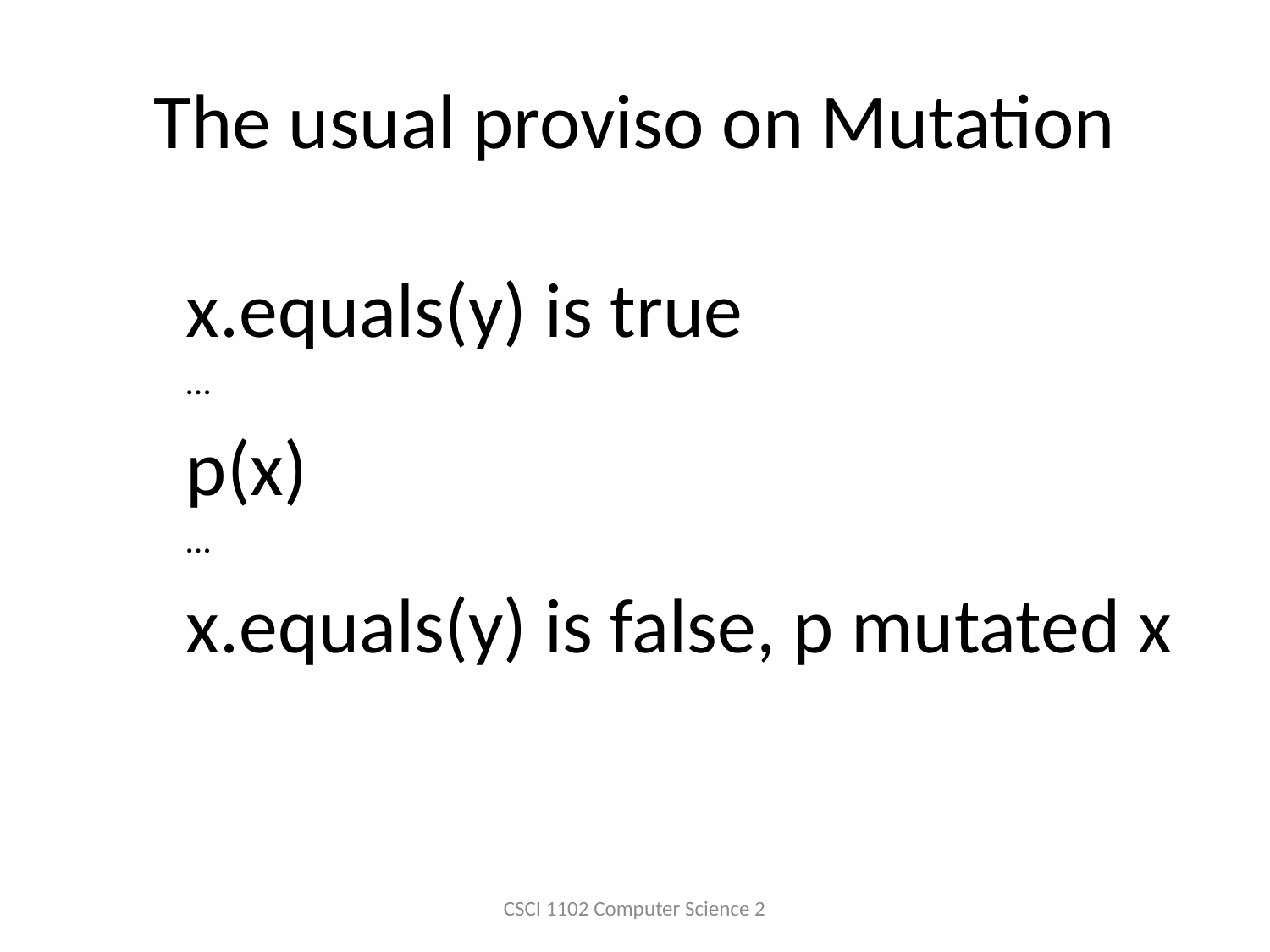

# The usual proviso on Mutation
x.equals(y) is true
…
p(x)
…
x.equals(y) is false, p mutated x
CSCI 1102 Computer Science 2